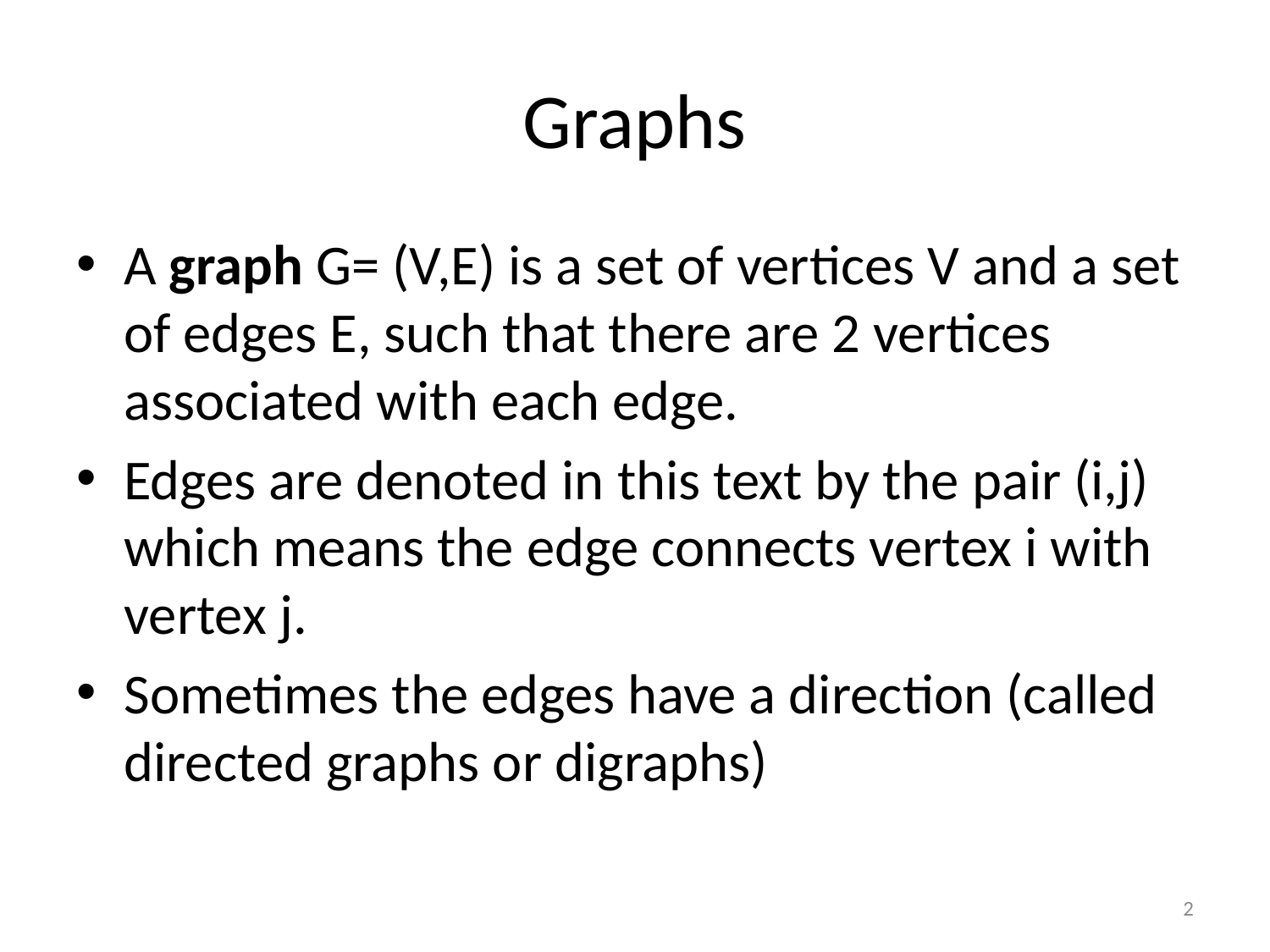

# Graphs
A graph G= (V,E) is a set of vertices V and a set of edges E, such that there are 2 vertices associated with each edge.
Edges are denoted in this text by the pair (i,j) which means the edge connects vertex i with vertex j.
Sometimes the edges have a direction (called directed graphs or digraphs)
2